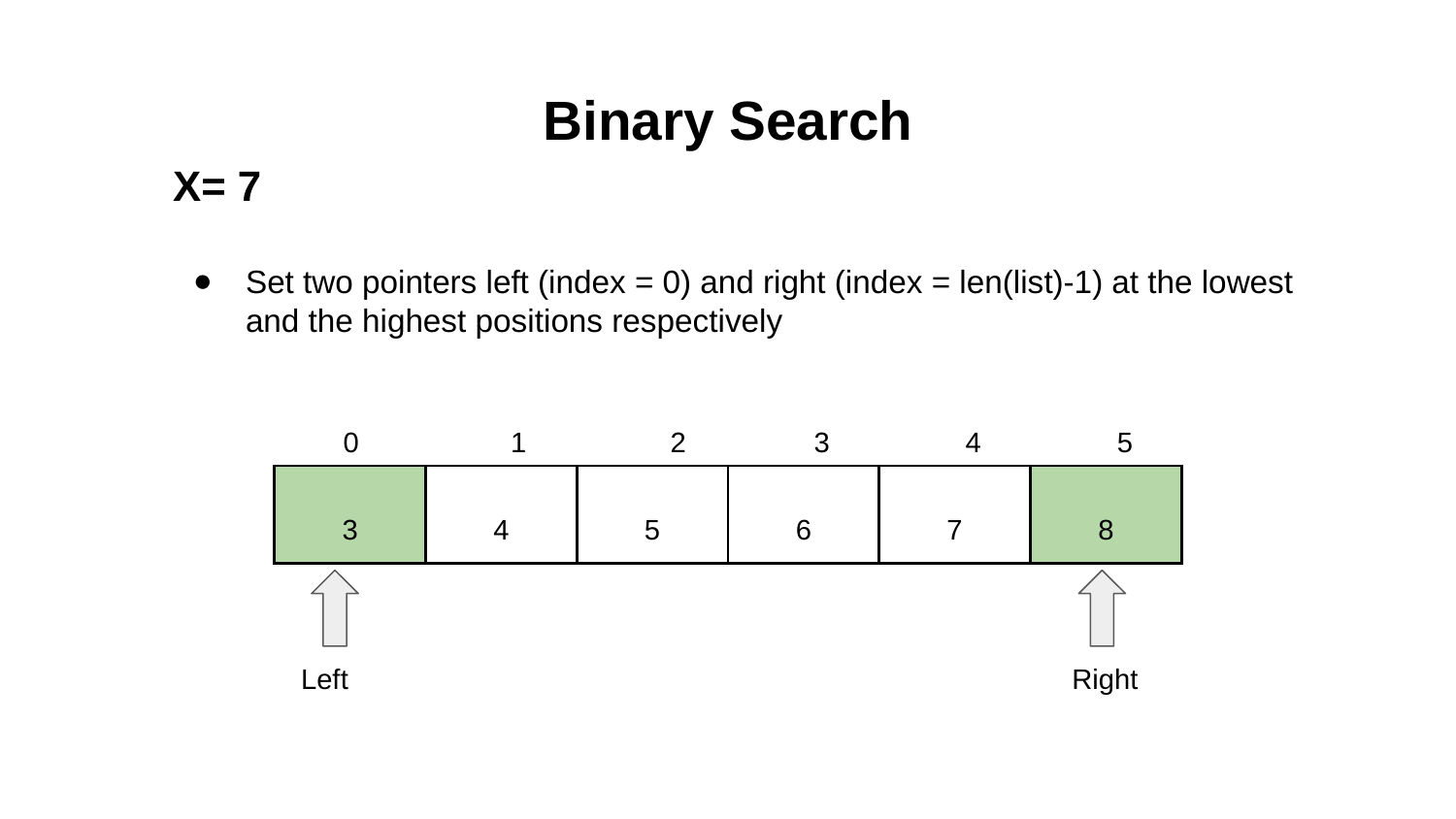

# Binary Search

X= 7

Set two pointers left (index = 0) and right (index = len(list)-1) at the lowest and the highest positions respectively

     0                   1                  2                3                 4                 5
| 3 | 4 | 5 | 6 | 7 | 8 |
| --- | --- | --- | --- | --- | --- |

Left
Right